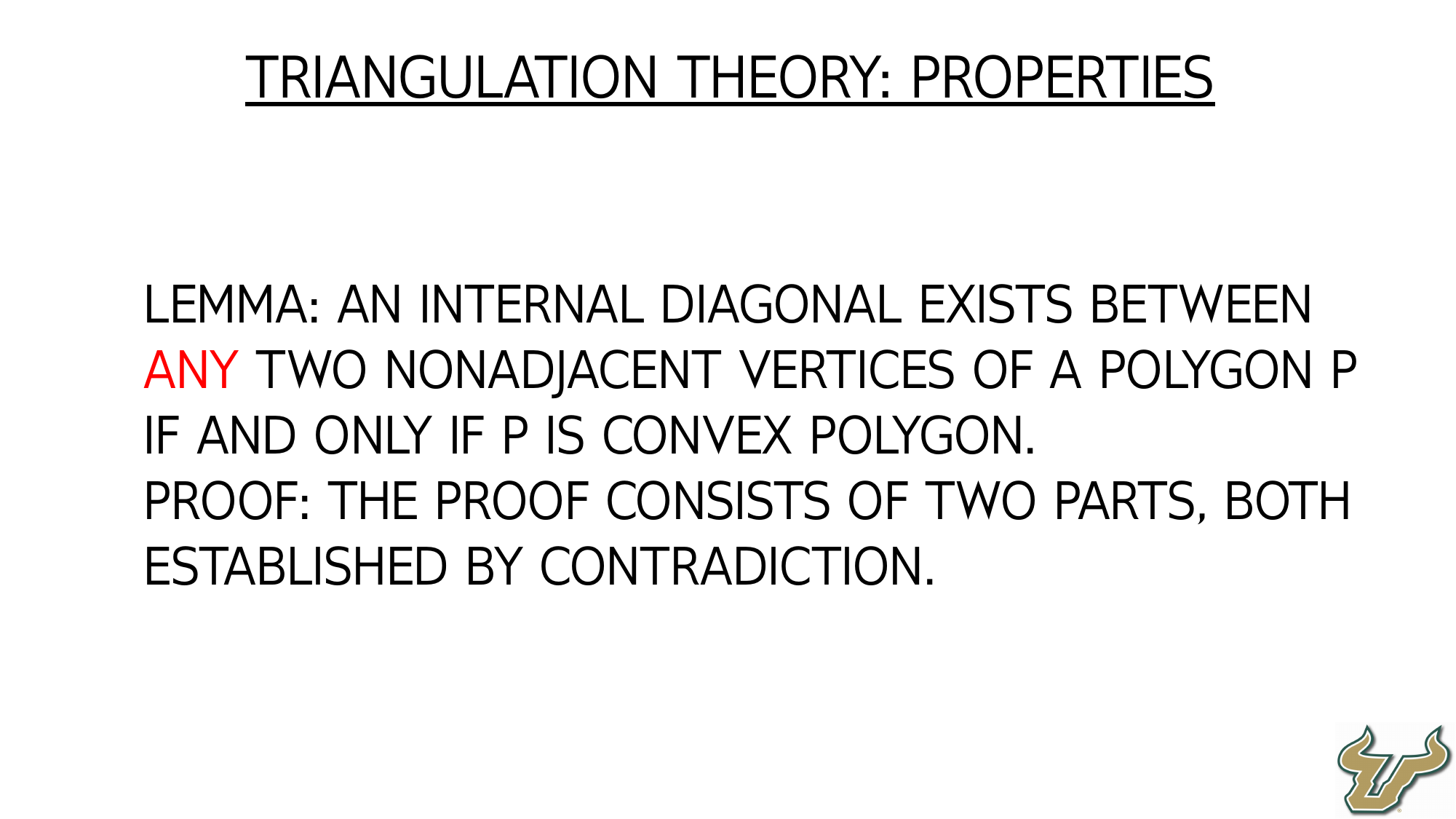

Triangulation Theory: Properties
Lemma: An internal diagonal exists between any two nonadjacent vertices of a polygon P if and only if P is convex polygon.
Proof: The proof consists of two parts, both established by contradiction.